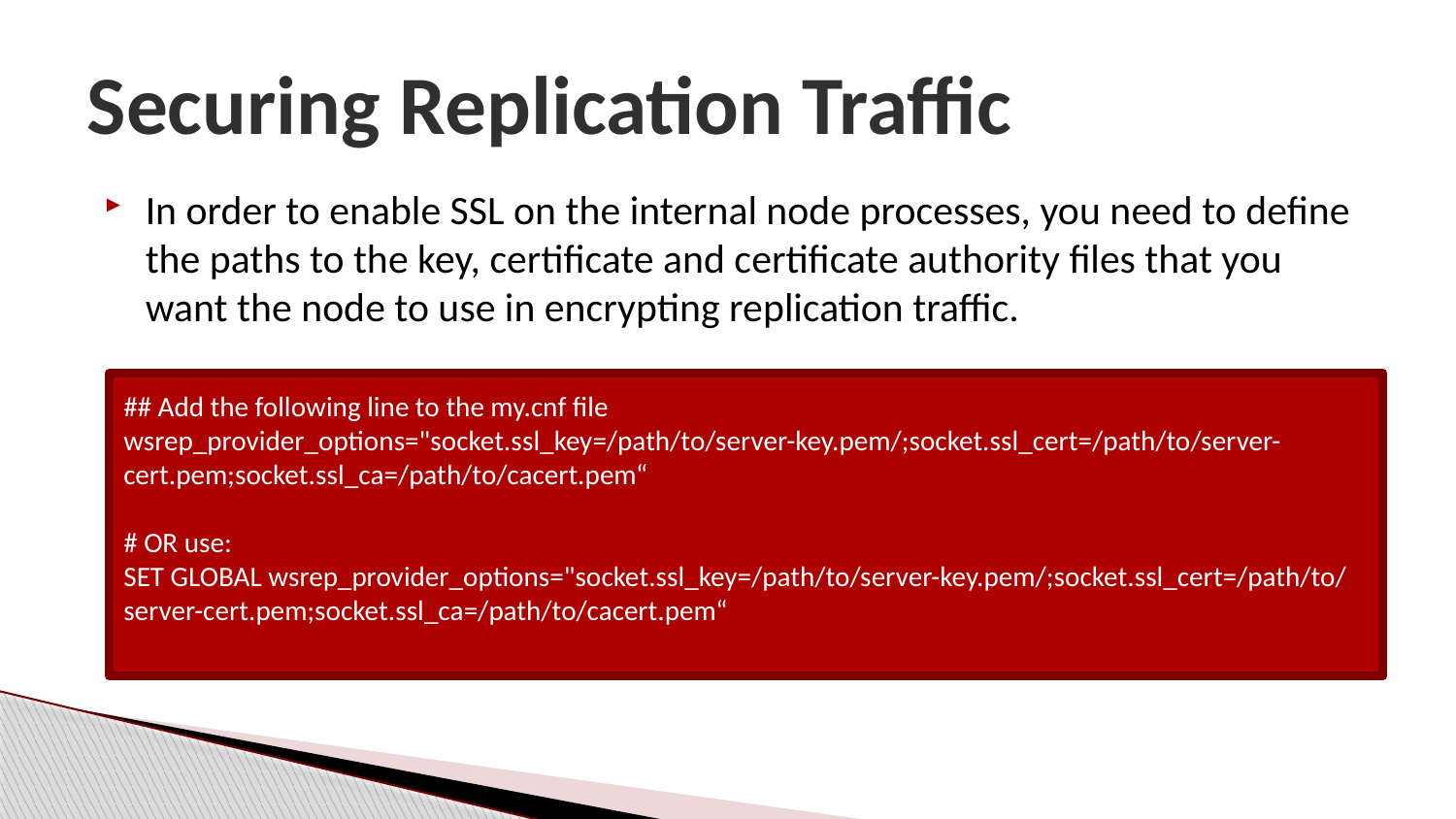

# Securing Replication Traffic
In order to enable SSL on the internal node processes, you need to define the paths to the key, certificate and certificate authority files that you want the node to use in encrypting replication traffic.

## Add the following line to the my.cnf file
wsrep_provider_options="socket.ssl_key=/path/to/server-key.pem/;socket.ssl_cert=/path/to/server-cert.pem;socket.ssl_ca=/path/to/cacert.pem“

# OR use:
SET GLOBAL wsrep_provider_options="socket.ssl_key=/path/to/server-key.pem/;socket.ssl_cert=/path/to/server-cert.pem;socket.ssl_ca=/path/to/cacert.pem“